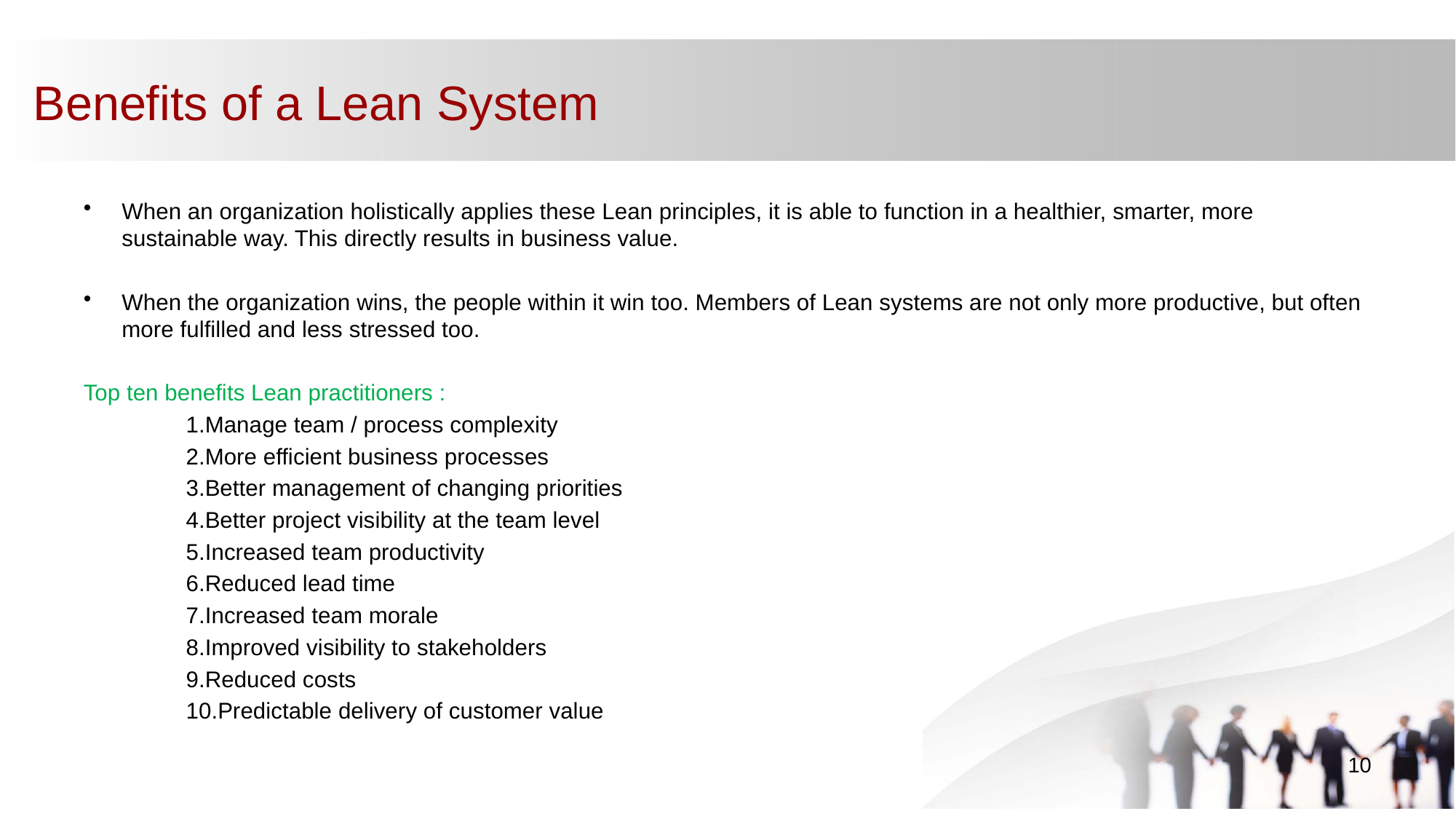

# Benefits of a Lean System
When an organization holistically applies these Lean principles, it is able to function in a healthier, smarter, more sustainable way. This directly results in business value.

When the organization wins, the people within it win too. Members of Lean systems are not only more productive, but often more fulfilled and less stressed too.

Top ten benefits Lean practitioners :
1.Manage team / process complexity
2.More efficient business processes
3.Better management of changing priorities
4.Better project visibility at the team level
5.Increased team productivity
6.Reduced lead time
7.Increased team morale
8.Improved visibility to stakeholders
9.Reduced costs
10.Predictable delivery of customer value
10